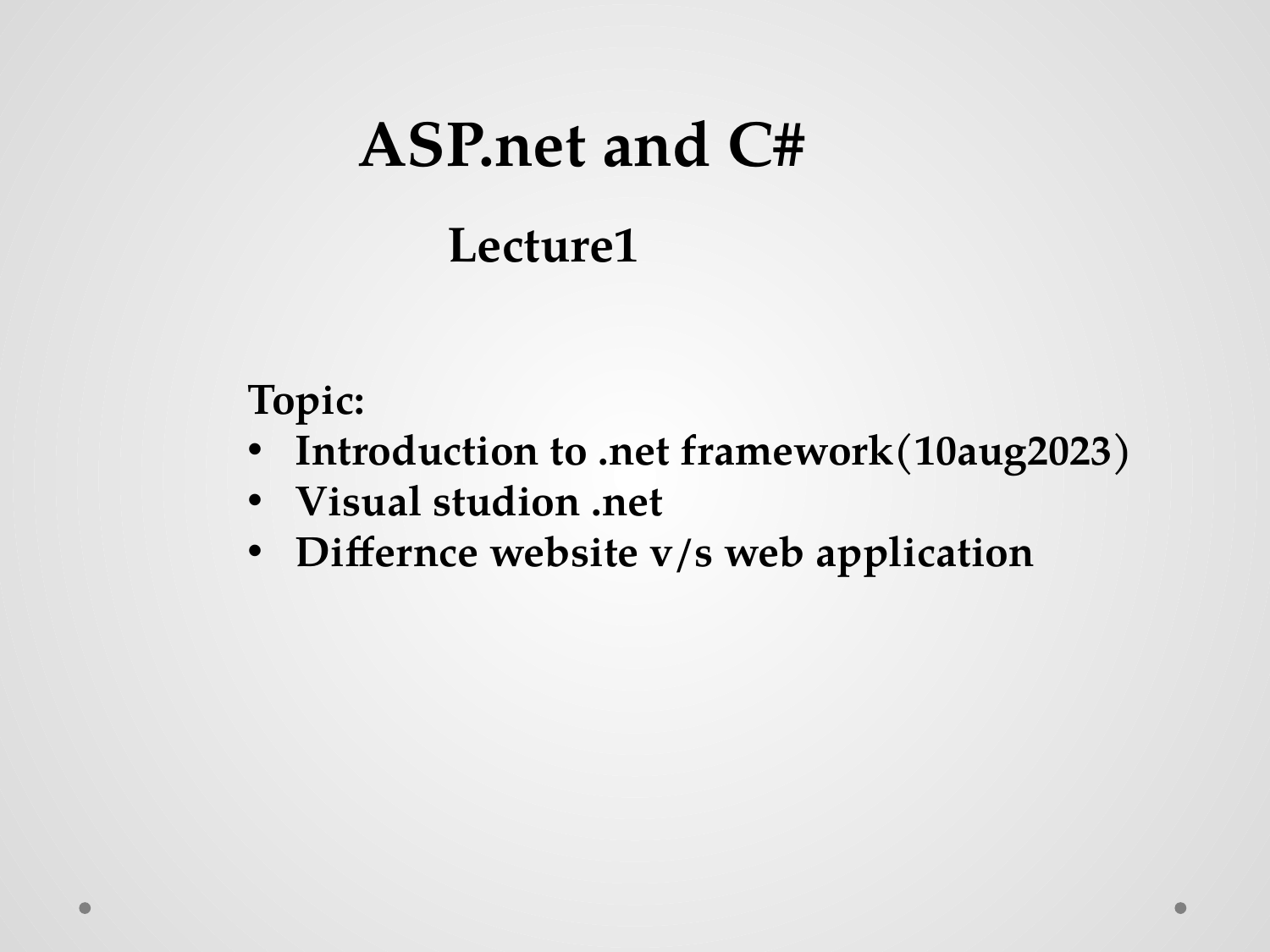

ASP.net and C#
Lecture1
Topic:
Introduction to .net framework(10aug2023)
Visual studion .net
Differnce website v/s web application